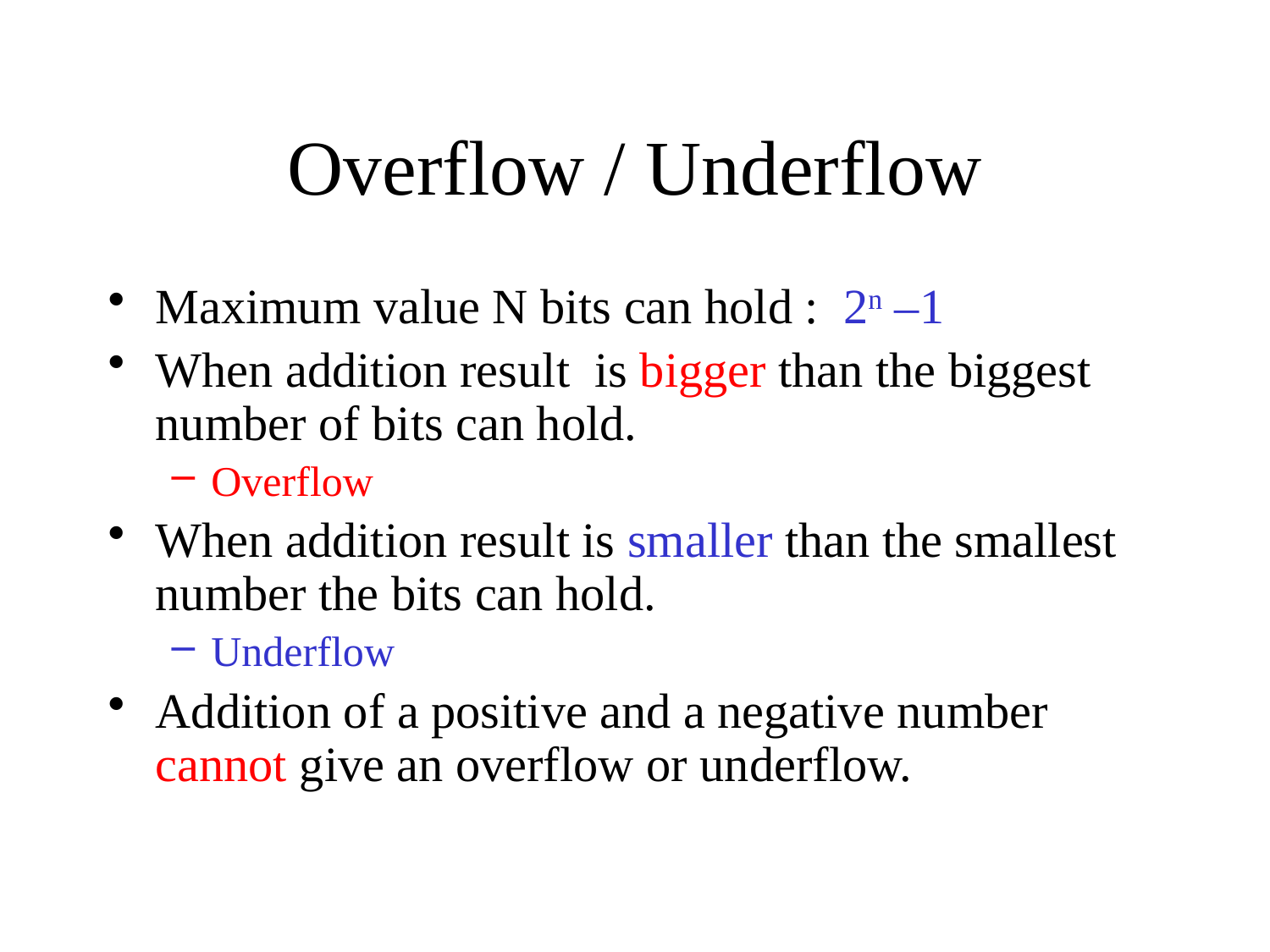

# Overflow / Underflow
Maximum value N bits can hold :  2n –1
When addition result  is bigger than the biggest number of bits can hold.
Overflow
When addition result is smaller than the smallest number the bits can hold.
Underflow
Addition of a positive and a negative number cannot give an overflow or underflow.